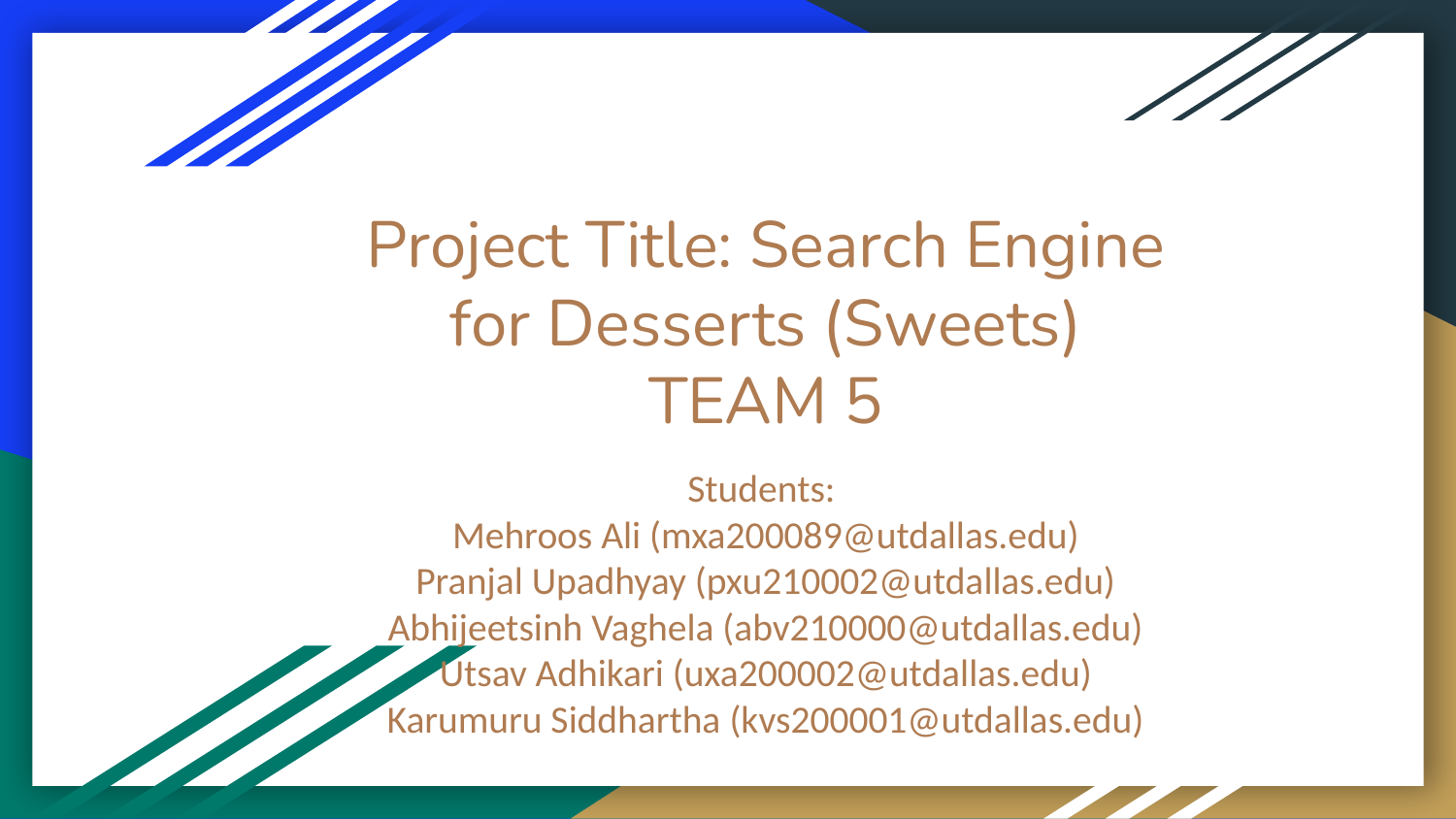

# Project Title: Search Engine for Desserts (Sweets)
TEAM 5

Students:
Mehroos Ali (mxa200089@utdallas.edu)
Pranjal Upadhyay (pxu210002@utdallas.edu)
Abhijeetsinh Vaghela (abv210000@utdallas.edu)
Utsav Adhikari (uxa200002@utdallas.edu)
Karumuru Siddhartha (kvs200001@utdallas.edu)